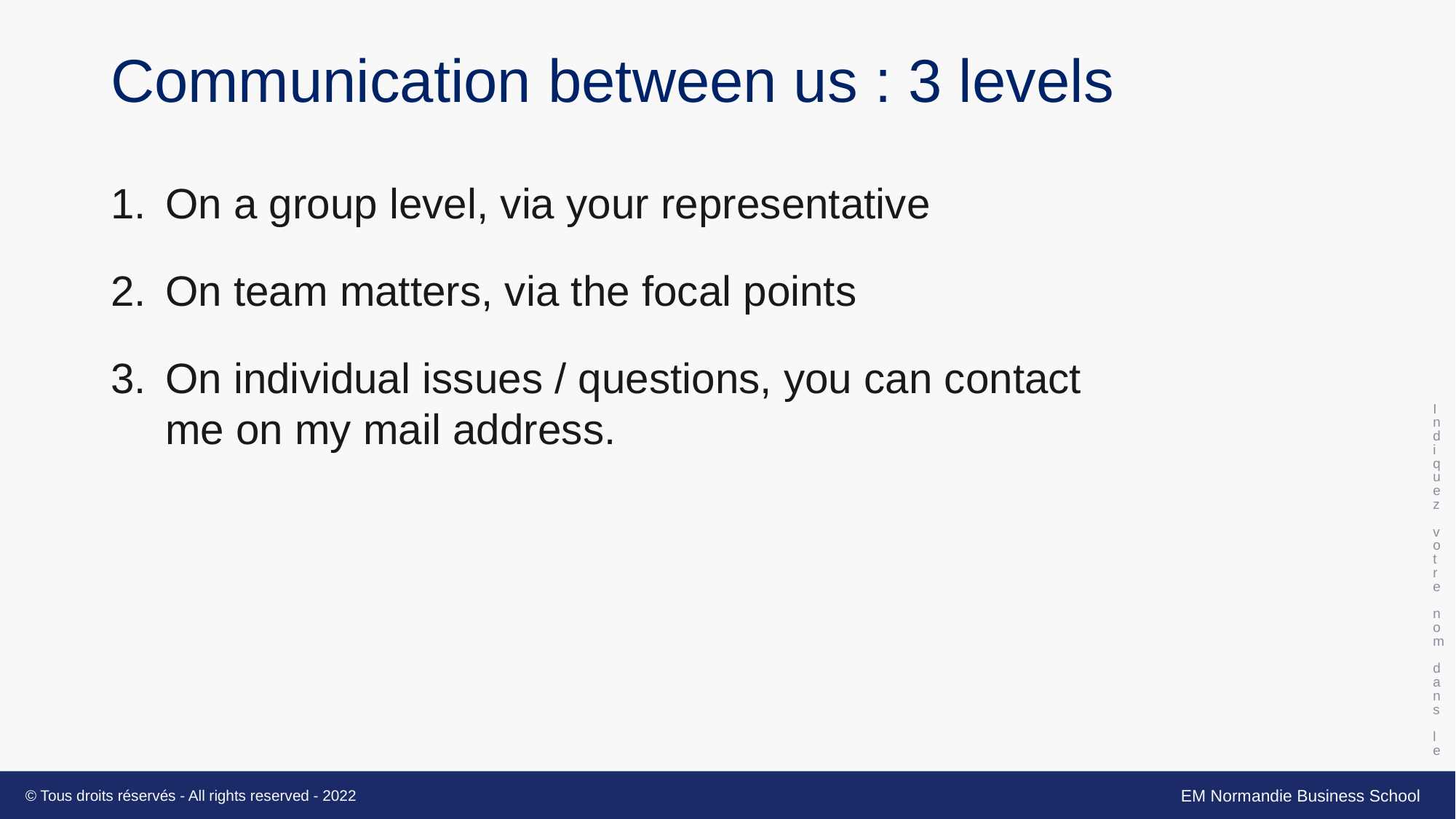

# Communication between us : 3 levels
Indiquez votre nom dans le pied de page
On a group level, via your representative
On team matters, via the focal points
On individual issues / questions, you can contact me on my mail address.